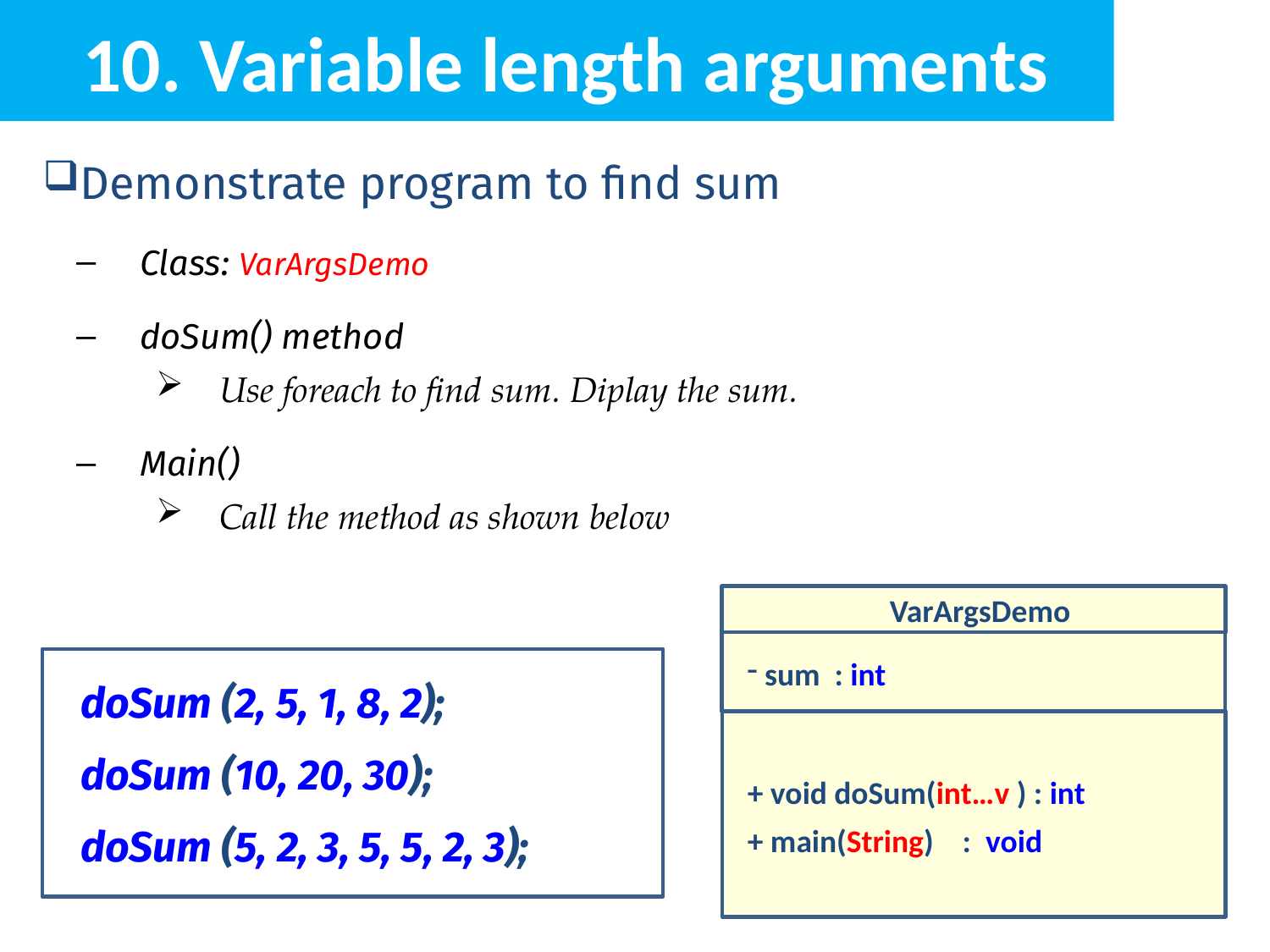

# 10. Variable length arguments
Demonstrate program to find sum
Class: VarArgsDemo
doSum() method
Use foreach to find sum. Diplay the sum.
Main()
Call the method as shown below
VarArgsDemo
 sum  : int
+ void doSum(int…v ) : int
+ main(String)    :  void
doSum (2, 5, 1, 8, 2);
doSum (10, 20, 30);
doSum (5, 2, 3, 5, 5, 2, 3);